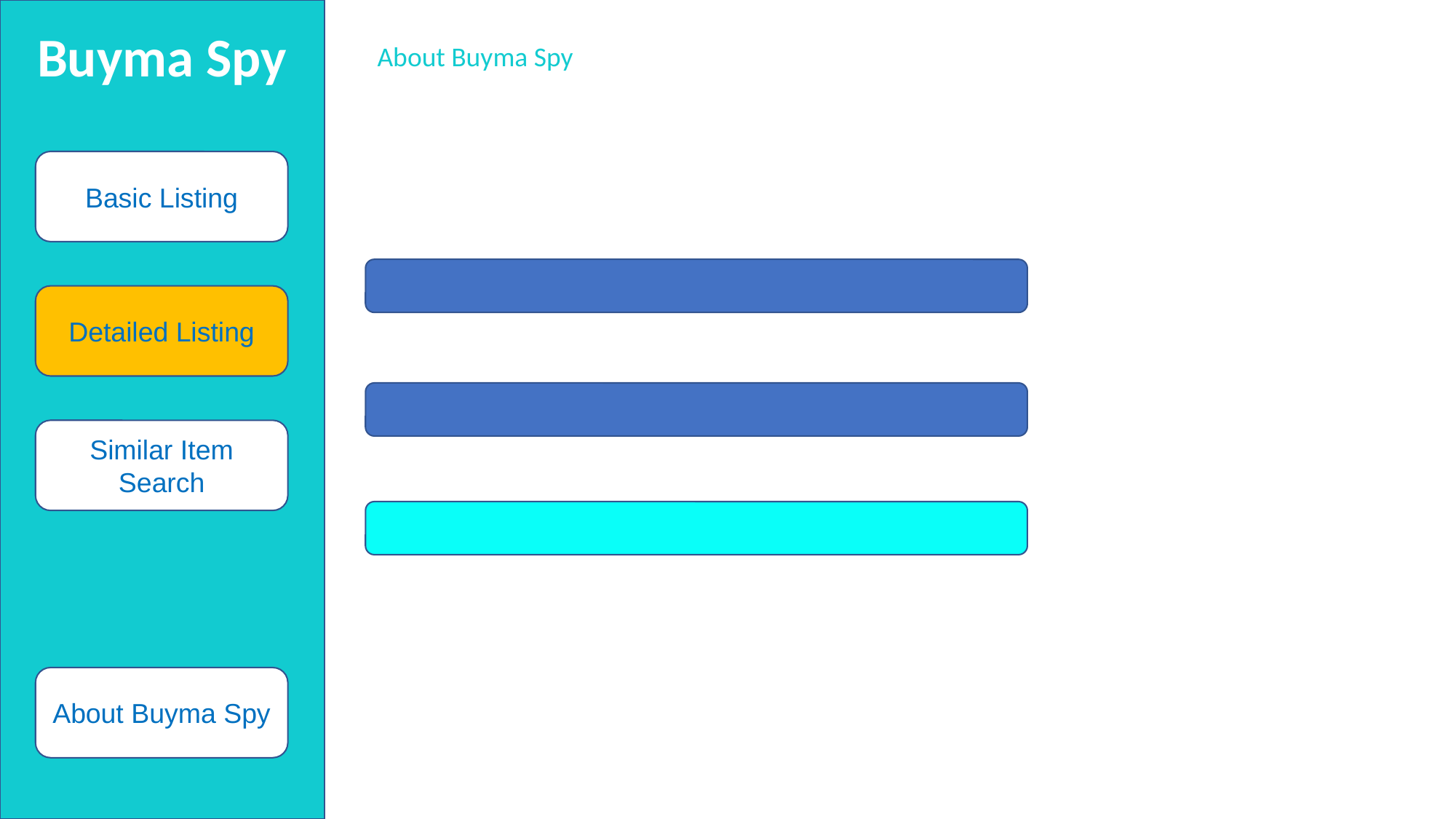

Buyma Spy
About Buyma Spy
Basic Listing

Detailed Listing

Similar Item Search

About Buyma Spy